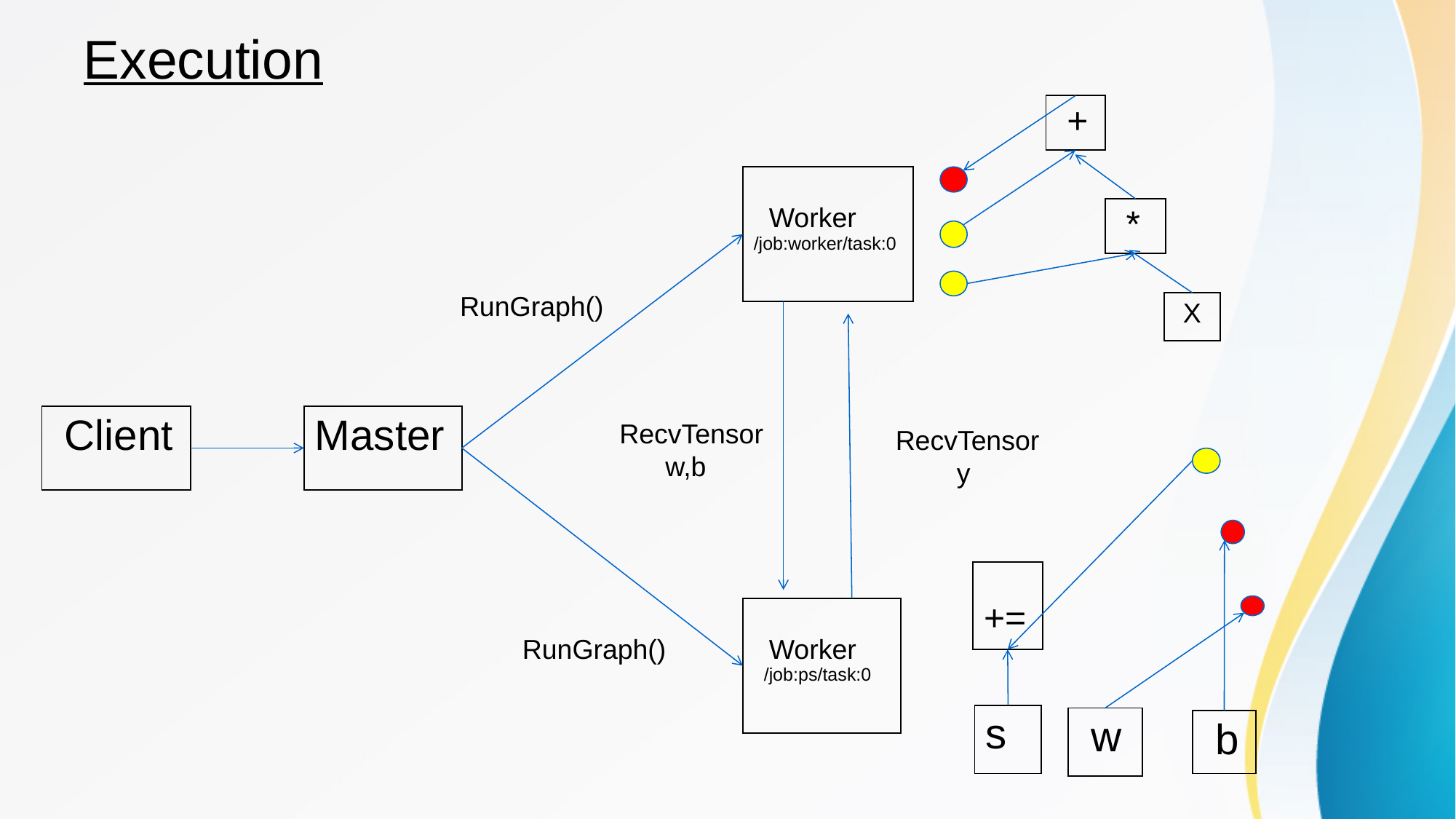

# Execution
| + |
| --- |
| Worker /job:worker/task:0 |
| --- |

| \* |
| --- |

RunGraph()
| X |
| --- |
| Client |
| --- |
| Master |
| --- |
RecvTensor
      w,b
RecvTensor
        y

| += |
| --- |

| Worker /job:ps/task:0 |
| --- |
RunGraph()
| s |
| --- |
| w |
| --- |
| b |
| --- |